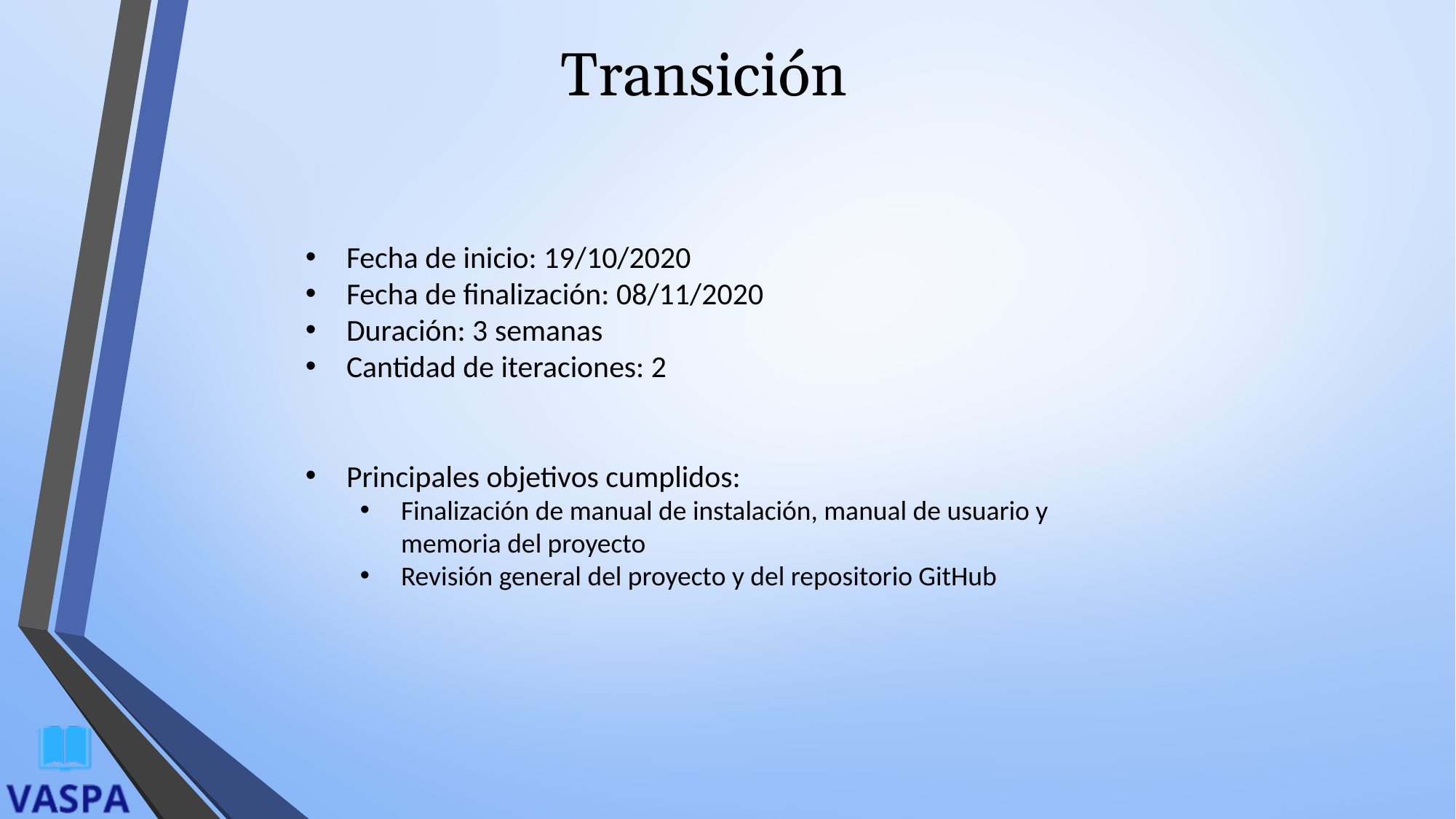

# Transición
Fecha de inicio: 19/10/2020
Fecha de finalización: 08/11/2020
Duración: 3 semanas
Cantidad de iteraciones: 2

Principales objetivos cumplidos:
Finalización de manual de instalación, manual de usuario y memoria del proyecto
Revisión general del proyecto y del repositorio GitHub